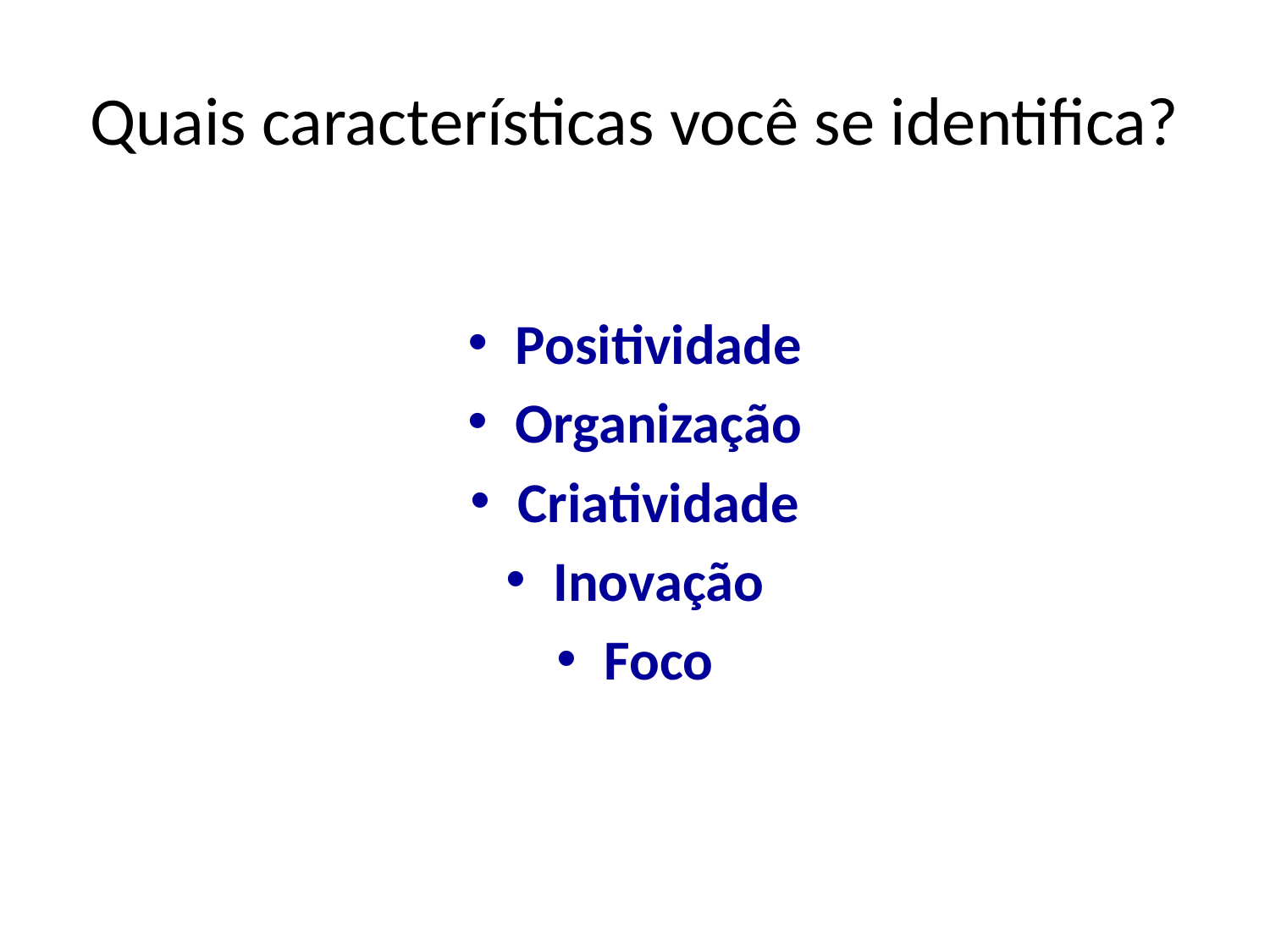

# Quais características você se identifica?

Positividade
Organização
Criatividade
Inovação
Foco